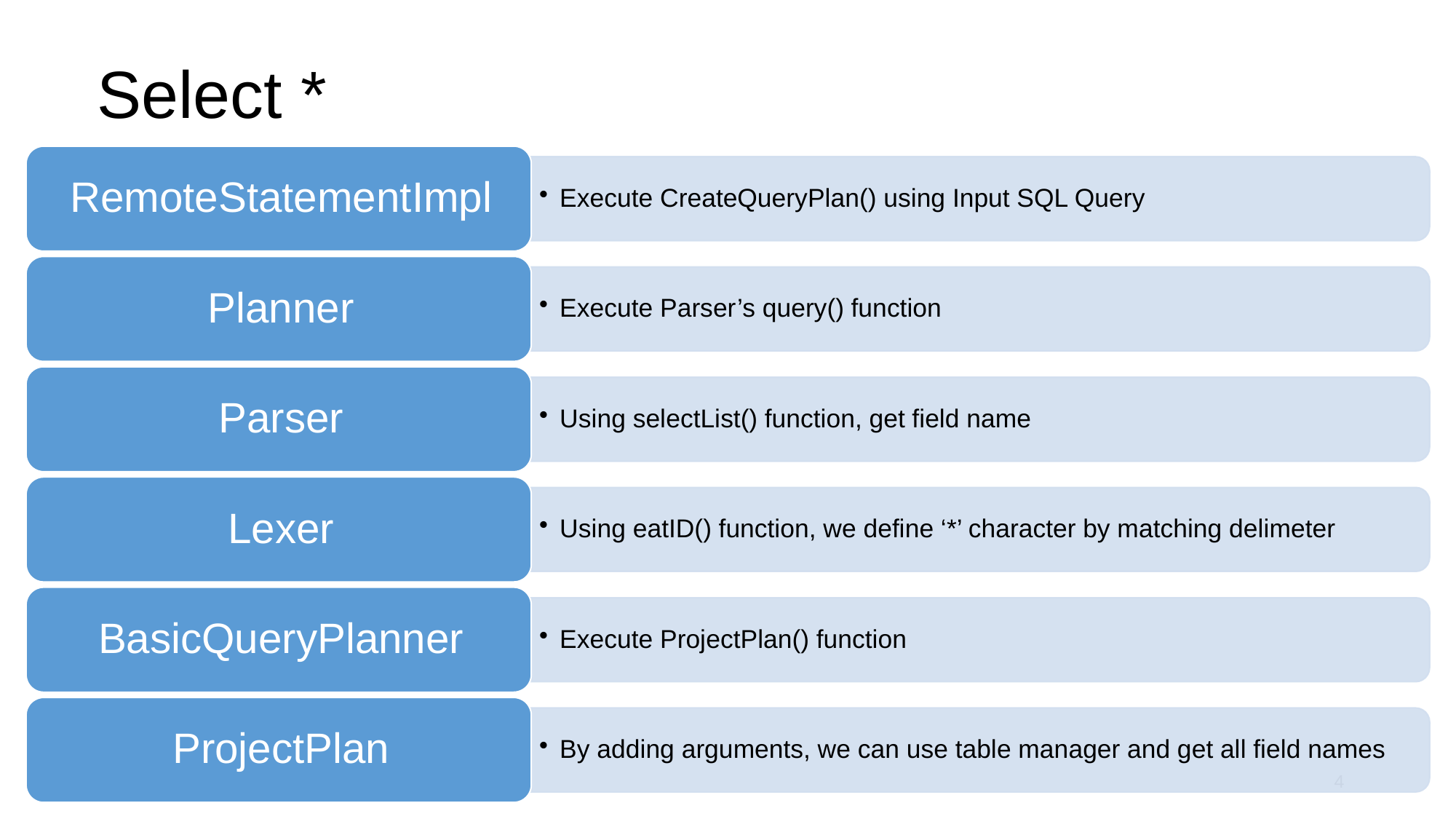

# Select *
Execute CreateQueryPlan() using Input SQL Query
RemoteStatementImpl
Execute Parser’s query() function
Planner
Using selectList() function, get field name
Parser
Using eatID() function, we define ‘*’ character by matching delimeter
Lexer
Execute ProjectPlan() function
BasicQueryPlanner
By adding arguments, we can use table manager and get all field names
ProjectPlan
4